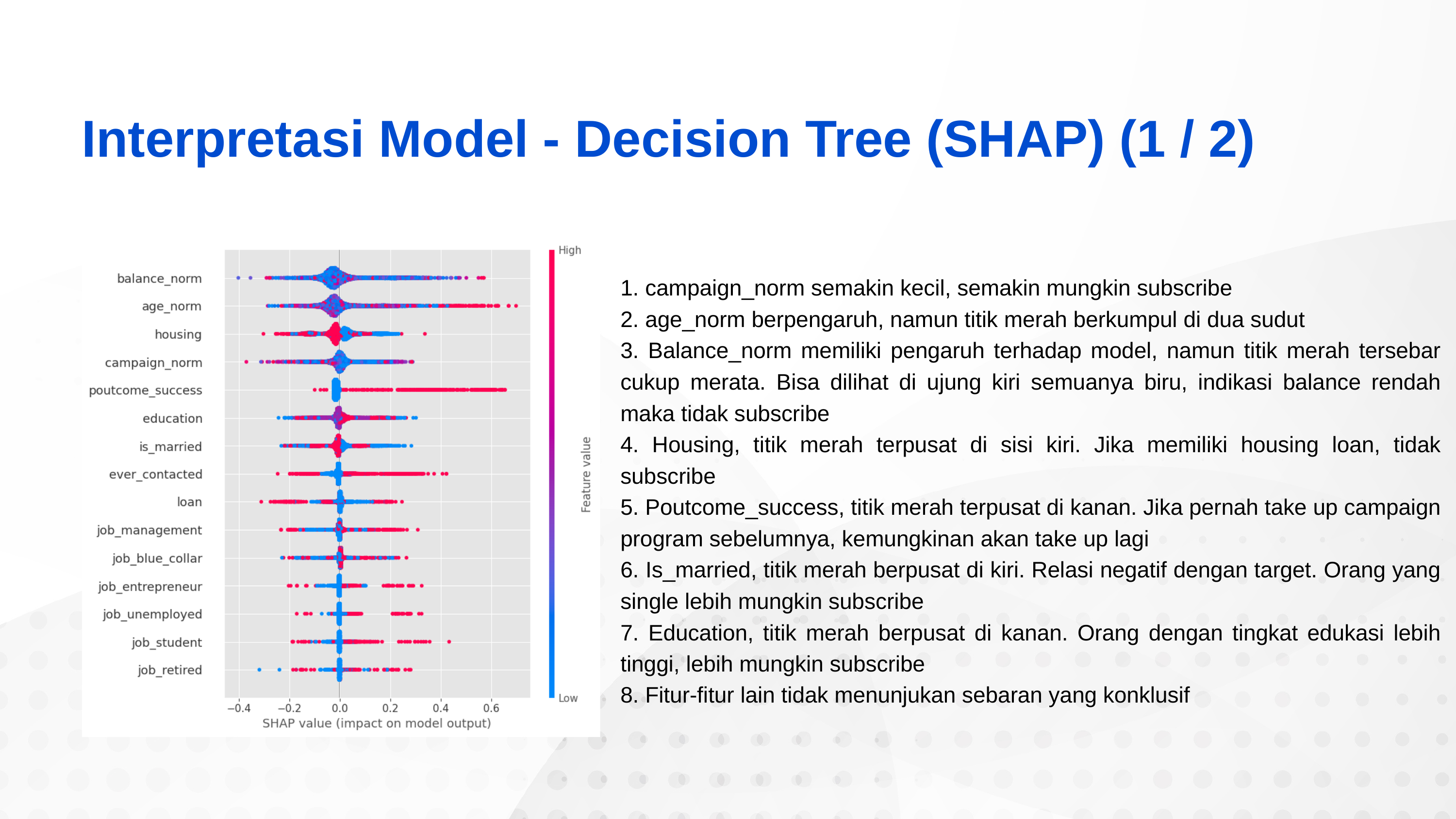

Interpretasi Model - Decision Tree (SHAP) (1 / 2)

1. campaign_norm semakin kecil, semakin mungkin subscribe
2. age_norm berpengaruh, namun titik merah berkumpul di dua sudut
3. Balance_norm memiliki pengaruh terhadap model, namun titik merah tersebar cukup merata. Bisa dilihat di ujung kiri semuanya biru, indikasi balance rendah maka tidak subscribe
4. Housing, titik merah terpusat di sisi kiri. Jika memiliki housing loan, tidak subscribe
5. Poutcome_success, titik merah terpusat di kanan. Jika pernah take up campaign program sebelumnya, kemungkinan akan take up lagi
6. Is_married, titik merah berpusat di kiri. Relasi negatif dengan target. Orang yang single lebih mungkin subscribe
7. Education, titik merah berpusat di kanan. Orang dengan tingkat edukasi lebih tinggi, lebih mungkin subscribe
8. Fitur-fitur lain tidak menunjukan sebaran yang konklusif